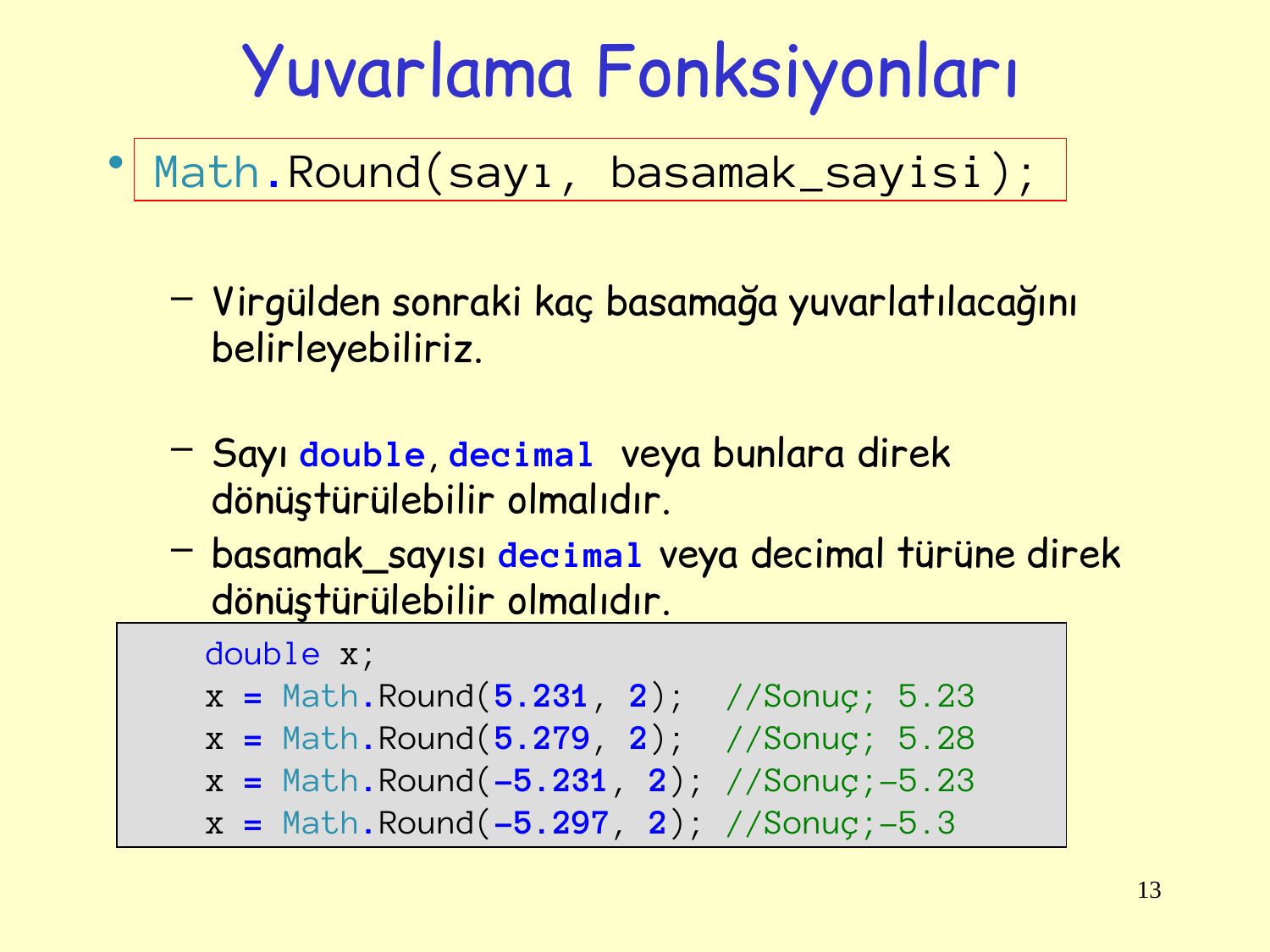

# Yuvarlama Fonksiyonları
Math.Round(sayı, basamak_sayisi);

Virgülden sonraki kaç basamağa yuvarlatılacağını belirleyebiliriz.

Sayı double, decimal  veya bunlara direk dönüştürülebilir olmalıdır.
basamak_sayısı decimal veya decimal türüne direk dönüştürülebilir olmalıdır.

    double x;
    x = Math.Round(5.231, 2);  //Sonuç; 5.23
    x = Math.Round(5.279, 2);  //Sonuç; 5.28
    x = Math.Round(-5.231, 2); //Sonuç;-5.23
    x = Math.Round(-5.297, 2); //Sonuç;-5.3
13